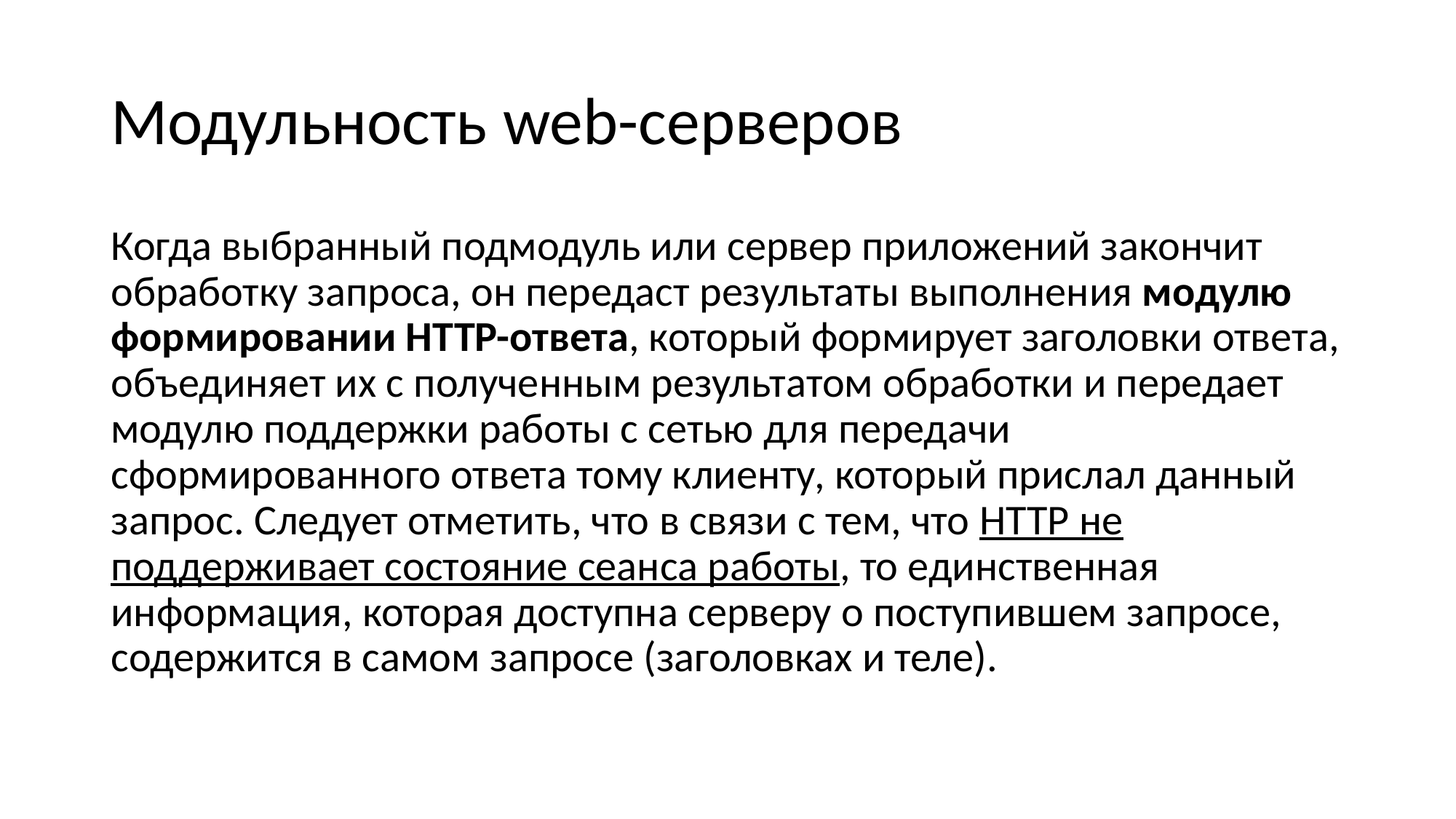

# Модульность web-серверов
Когда выбранный подмодуль или сервер приложений закончит обработку запроса, он передаст результаты выполнения модулю формировании HTTP-ответа, который формирует заголовки ответа, объединяет их с полученным результатом обработки и передает модулю поддержки работы с сетью для передачи сформированного ответа тому клиенту, который прислал данный запрос. Следует отметить, что в связи с тем, что HTTP не поддерживает состояние сеанса работы, то единственная информация, которая доступна серверу о поступившем запросе, содержится в самом запросе (заголовках и теле).